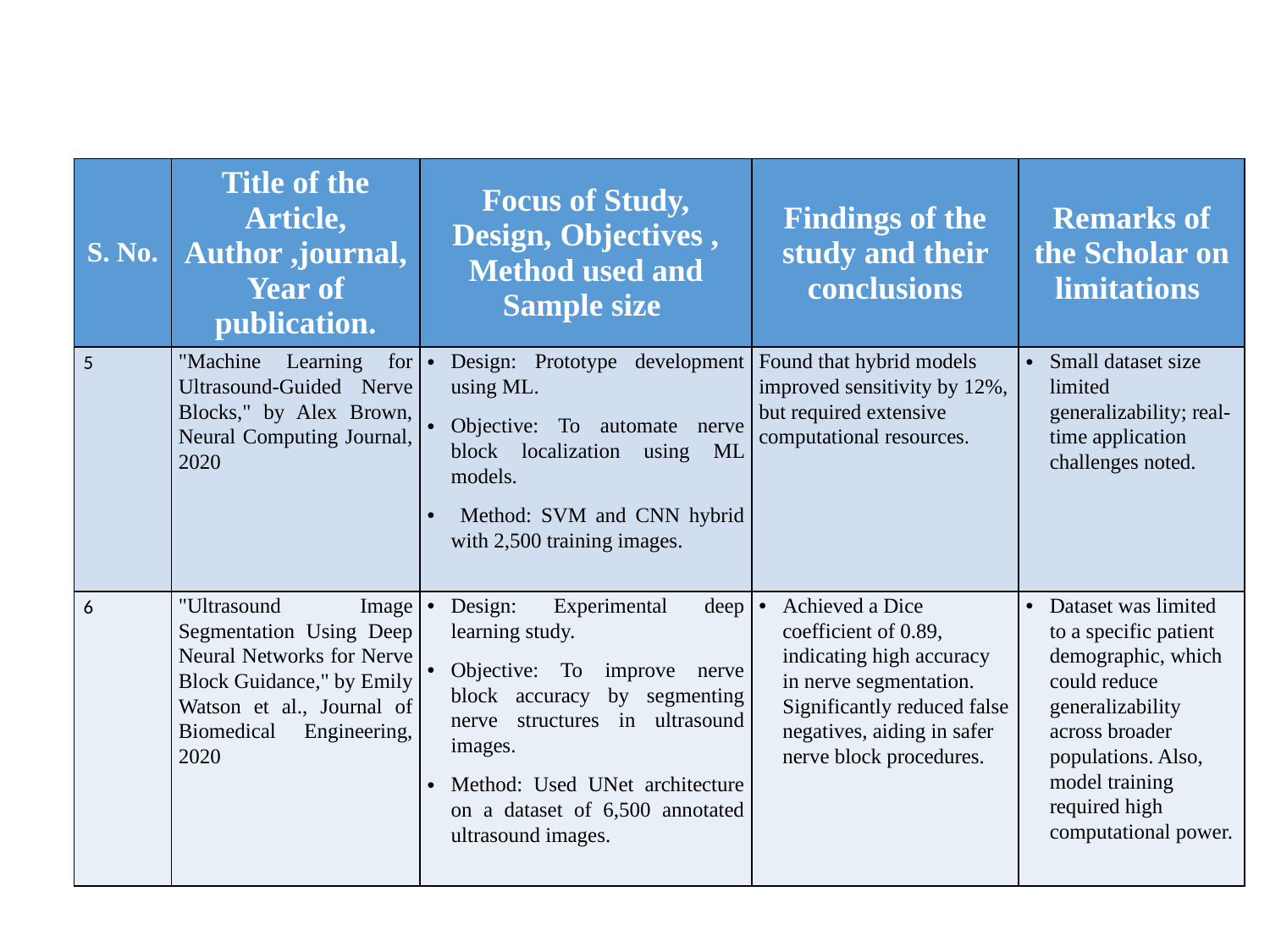

| S. No. | Title of the Article, Author ,journal,Year of publication. | Focus of Study, Design, Objectives , Method used and Sample size | Findings of the study and their conclusions | Remarks of the Scholar on limitations |
| --- | --- | --- | --- | --- |
| 5 | "Machine Learning for Ultrasound-Guided Nerve Blocks," by Alex Brown, Neural Computing Journal, 2020 | Design: Prototype development using ML. Objective: To automate nerve block localization using ML models. Method: SVM and CNN hybrid with 2,500 training images. | Found that hybrid models improved sensitivity by 12%, but required extensive computational resources. | Small dataset size limited generalizability; real-time application challenges noted. |
| 6 | "Ultrasound Image Segmentation Using Deep Neural Networks for Nerve Block Guidance," by Emily Watson et al., Journal of Biomedical Engineering, 2020 | Design: Experimental deep learning study. Objective: To improve nerve block accuracy by segmenting nerve structures in ultrasound images. Method: Used UNet architecture on a dataset of 6,500 annotated ultrasound images. | Achieved a Dice coefficient of 0.89, indicating high accuracy in nerve segmentation. Significantly reduced false negatives, aiding in safer nerve block procedures. | Dataset was limited to a specific patient demographic, which could reduce generalizability across broader populations. Also, model training required high computational power. |